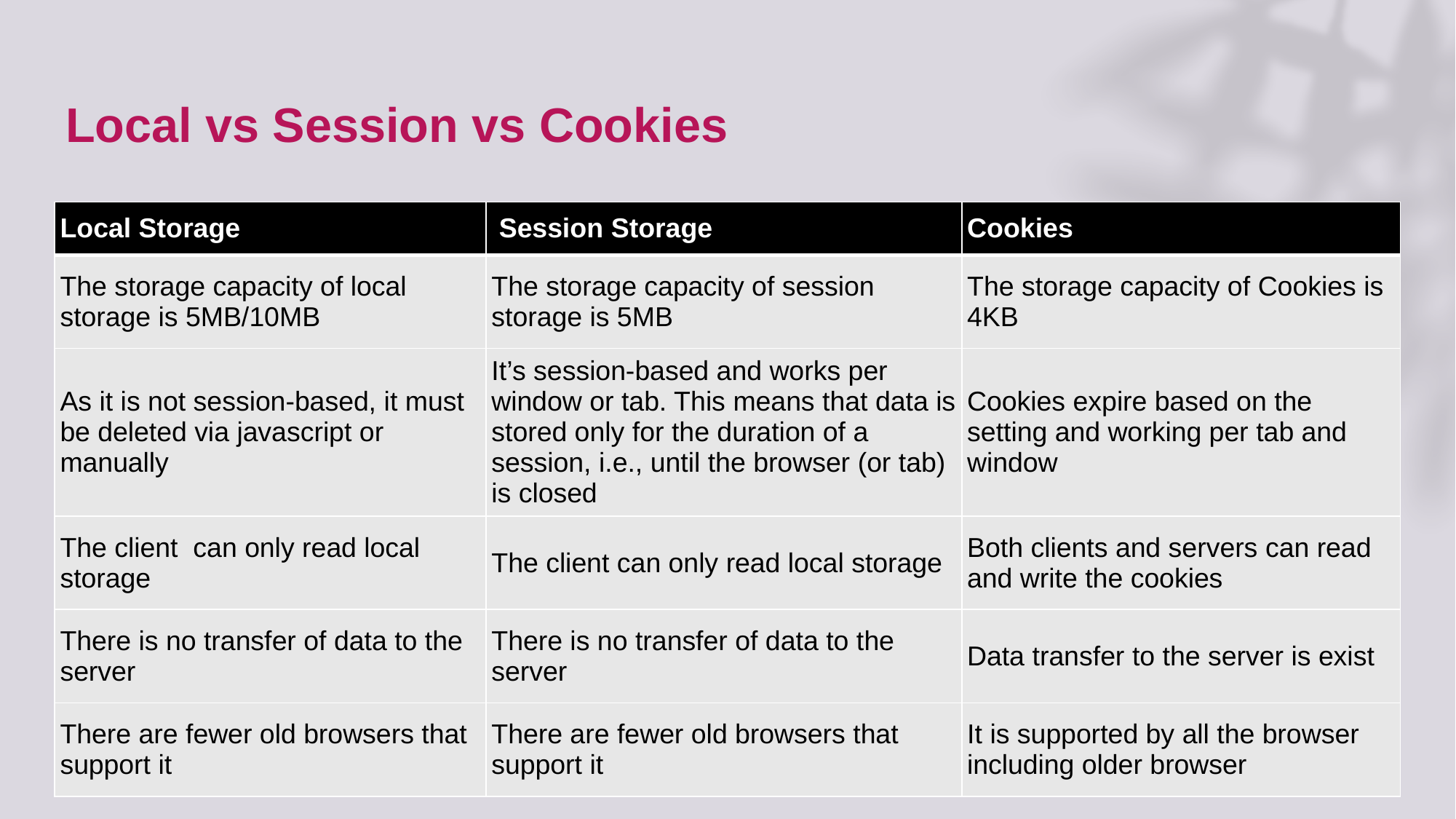

# Local vs Session vs Cookies
| Local Storage | Session Storage | Cookies |
| --- | --- | --- |
| The storage capacity of local storage is 5MB/10MB | The storage capacity of session storage is 5MB | The storage capacity of Cookies is 4KB |
| As it is not session-based, it must be deleted via javascript or manually | It’s session-based and works per window or tab. This means that data is stored only for the duration of a session, i.e., until the browser (or tab) is closed | Cookies expire based on the setting and working per tab and window |
| The client  can only read local storage | The client can only read local storage | Both clients and servers can read and write the cookies |
| There is no transfer of data to the server | There is no transfer of data to the server | Data transfer to the server is exist |
| There are fewer old browsers that support it | There are fewer old browsers that support it | It is supported by all the browser including older browser |